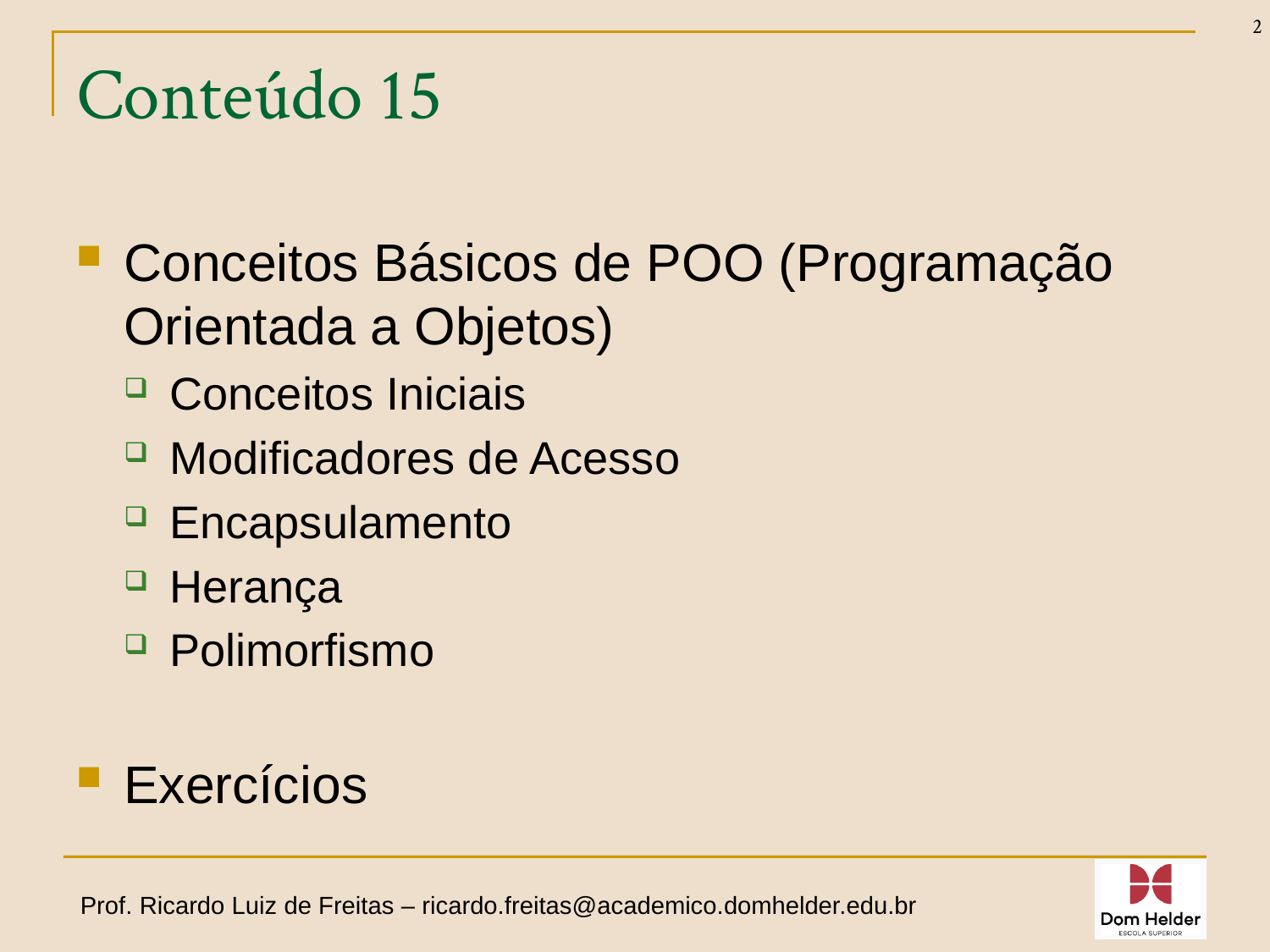

2
# Conteúdo 15
Conceitos Básicos de POO (Programação Orientada a Objetos)
Conceitos Iniciais
Modificadores de Acesso
Encapsulamento
Herança
Polimorfismo

Exercícios